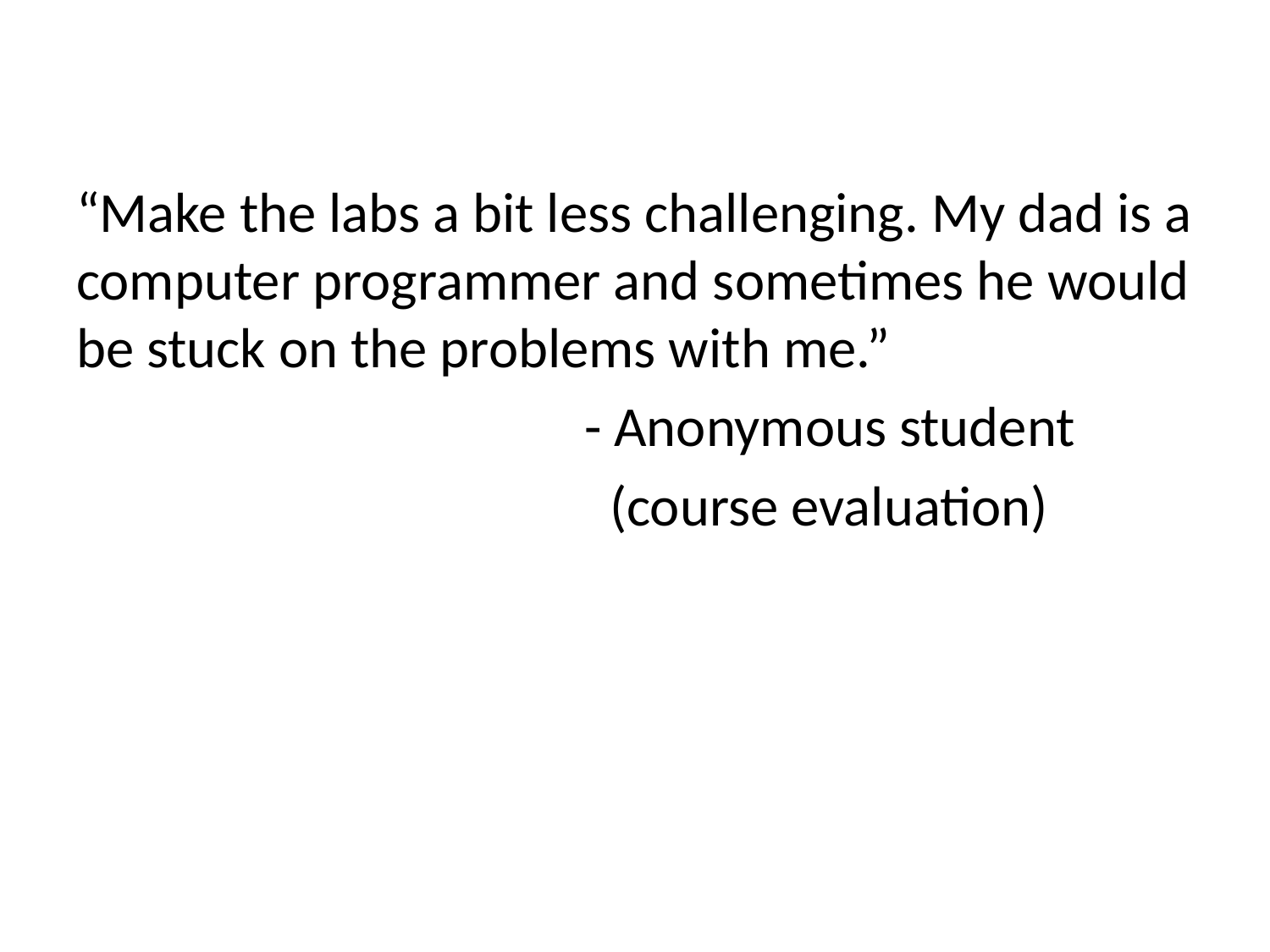

#
“Make the labs a bit less challenging. My dad is a computer programmer and sometimes he would be stuck on the problems with me.”
				- Anonymous student
				  (course evaluation)